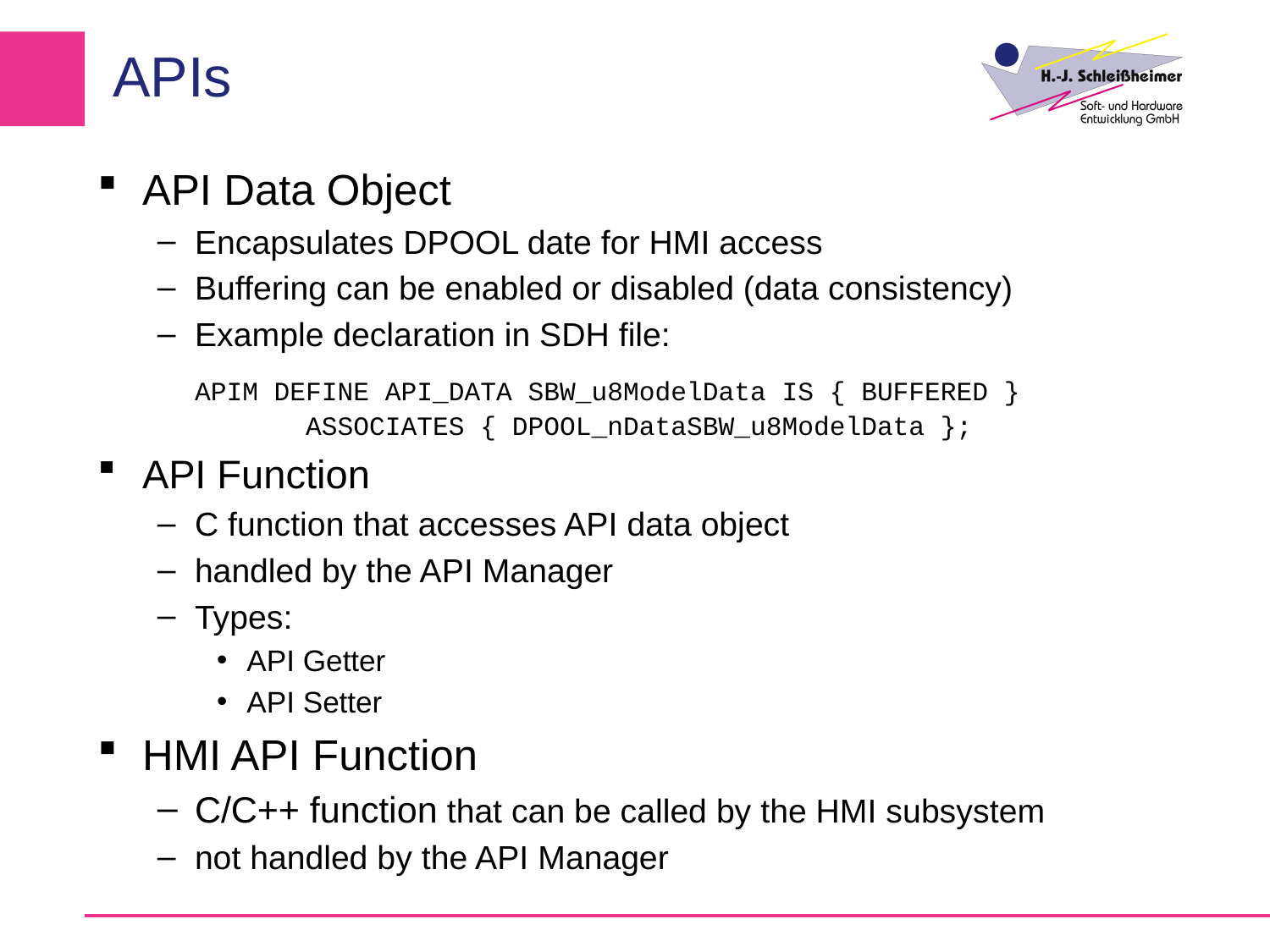

# APIs
API Data Object
Encapsulates DPOOL date for HMI access
Buffering can be enabled or disabled (data consistency)
Example declaration in SDH file:
	APIM DEFINE API_DATA SBW_u8ModelData IS { BUFFERED }
       ASSOCIATES { DPOOL_nDataSBW_u8ModelData };
API Function
C function that accesses API data object
handled by the API Manager
Types:
API Getter
API Setter
HMI API Function
C/C++ function that can be called by the HMI subsystem
not handled by the API Manager